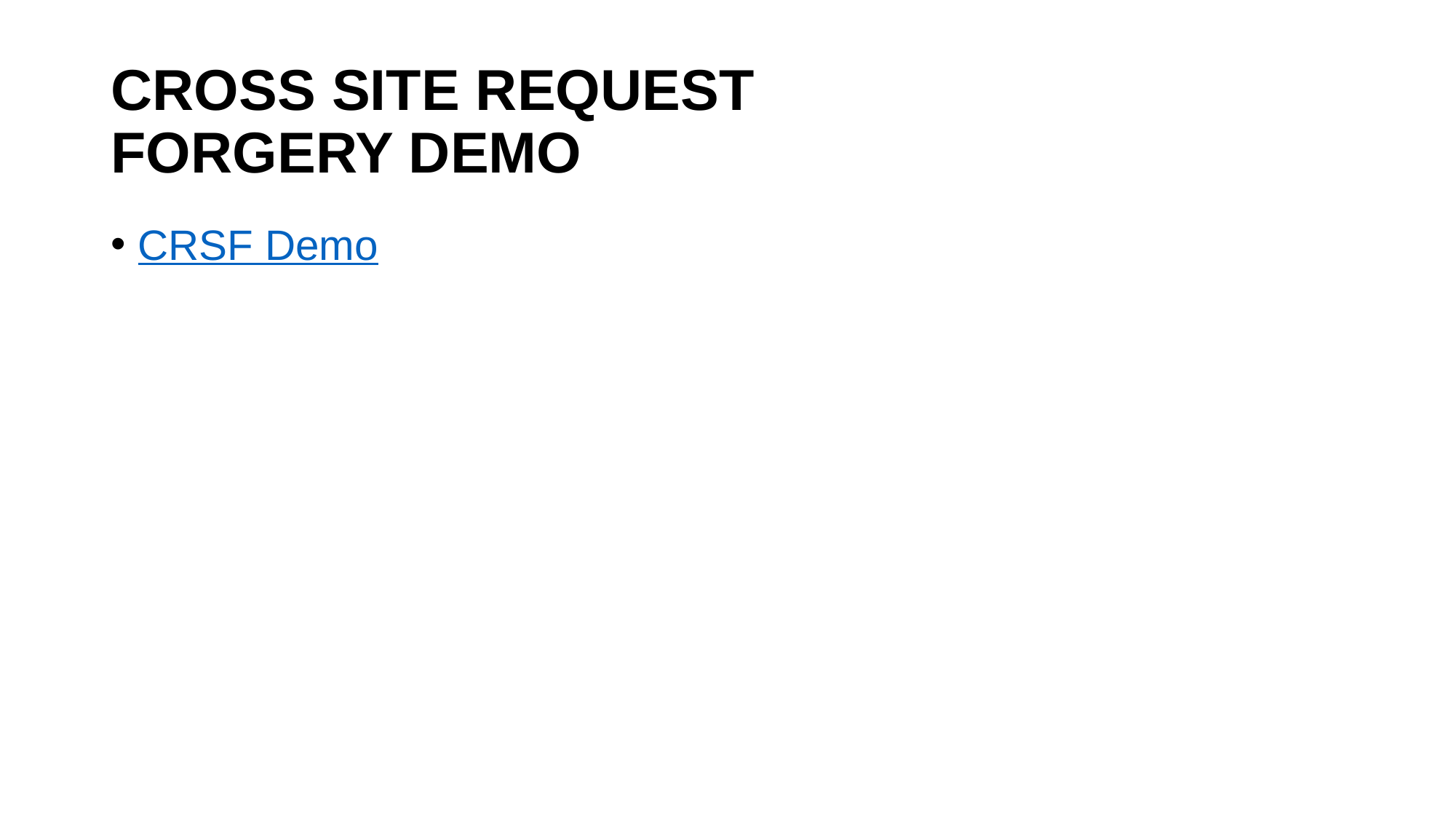

# Cross Site Request Forgery Demo
CRSF Demo